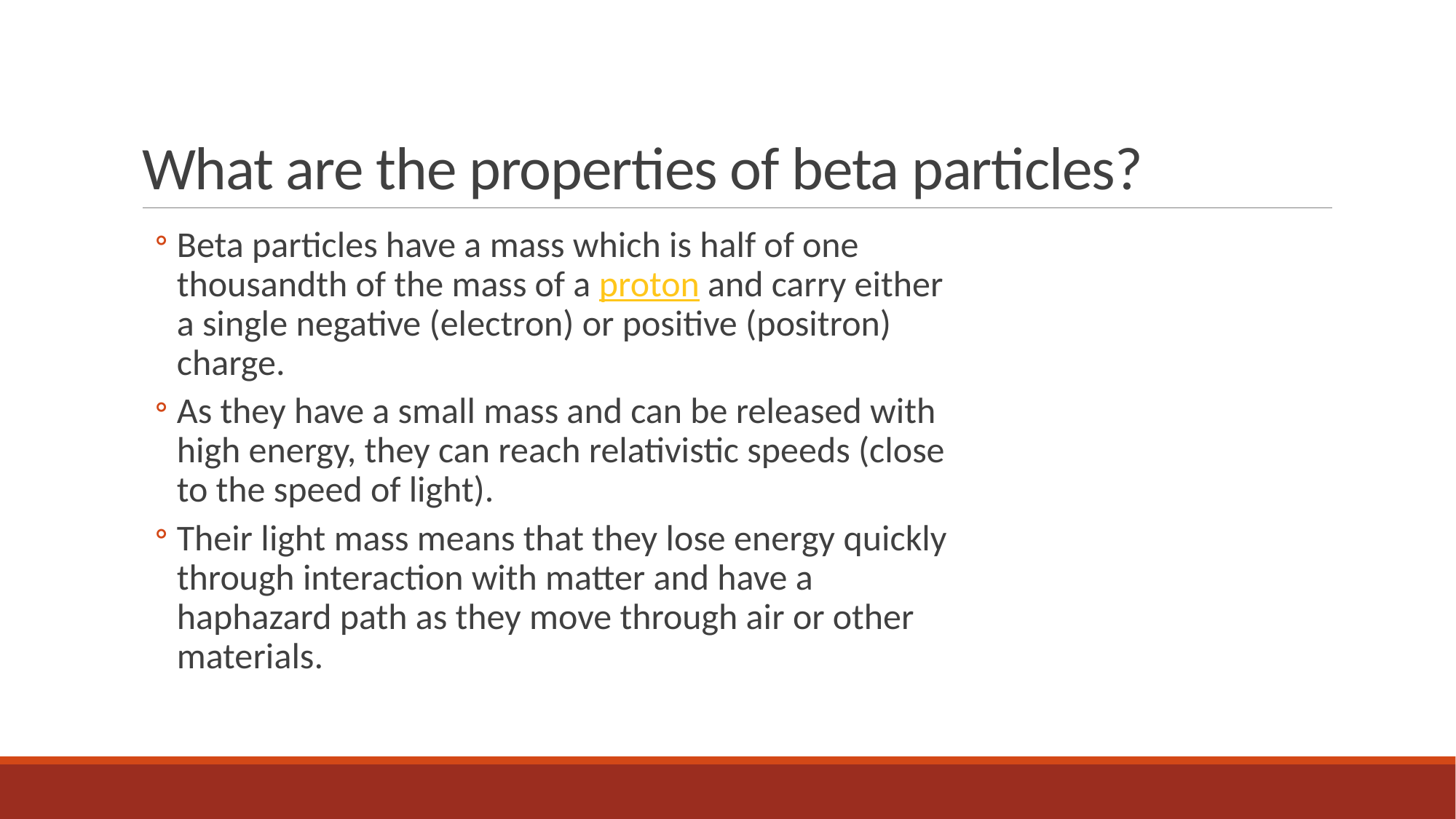

# What are the properties of beta particles?
Beta particles have a mass which is half of one thousandth of the mass of a proton and carry either a single negative (electron) or positive (positron) charge.
As they have a small mass and can be released with high energy, they can reach relativistic speeds (close to the speed of light).
Their light mass means that they lose energy quickly through interaction with matter and have a haphazard path as they move through air or other materials.